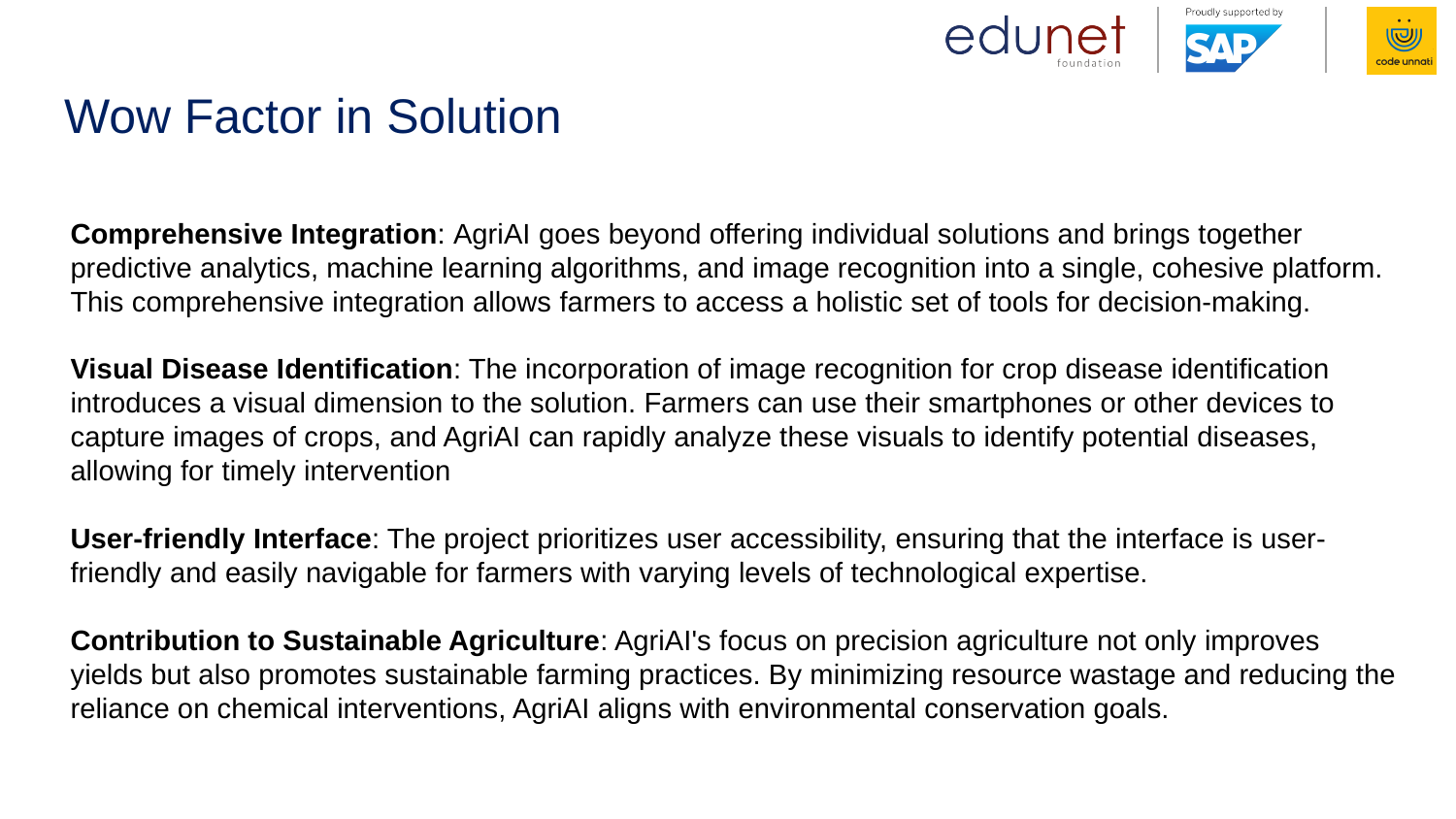

# Wow Factor in Solution
Comprehensive Integration: AgriAI goes beyond offering individual solutions and brings together predictive analytics, machine learning algorithms, and image recognition into a single, cohesive platform. This comprehensive integration allows farmers to access a holistic set of tools for decision-making.

Visual Disease Identification: The incorporation of image recognition for crop disease identification introduces a visual dimension to the solution. Farmers can use their smartphones or other devices to capture images of crops, and AgriAI can rapidly analyze these visuals to identify potential diseases, allowing for timely intervention

User-friendly Interface: The project prioritizes user accessibility, ensuring that the interface is user-friendly and easily navigable for farmers with varying levels of technological expertise.

Contribution to Sustainable Agriculture: AgriAI's focus on precision agriculture not only improves yields but also promotes sustainable farming practices. By minimizing resource wastage and reducing the reliance on chemical interventions, AgriAI aligns with environmental conservation goals.